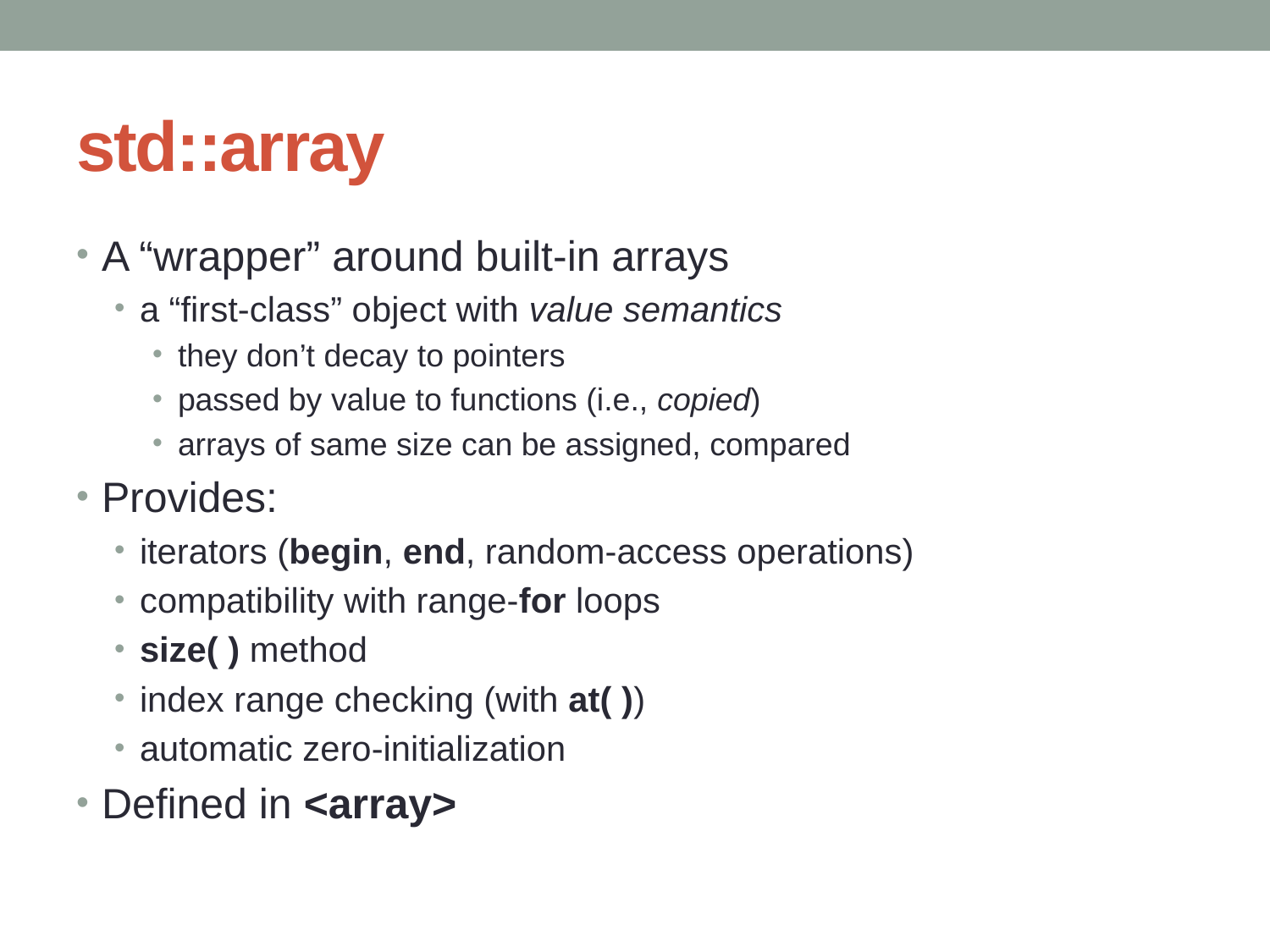

# std::array
A “wrapper” around built-in arrays
a “first-class” object with value semantics
they don’t decay to pointers
passed by value to functions (i.e., copied)
arrays of same size can be assigned, compared
Provides:
iterators (begin, end, random-access operations)
compatibility with range-for loops
size( ) method
index range checking (with at( ))
automatic zero-initialization
Defined in <array>